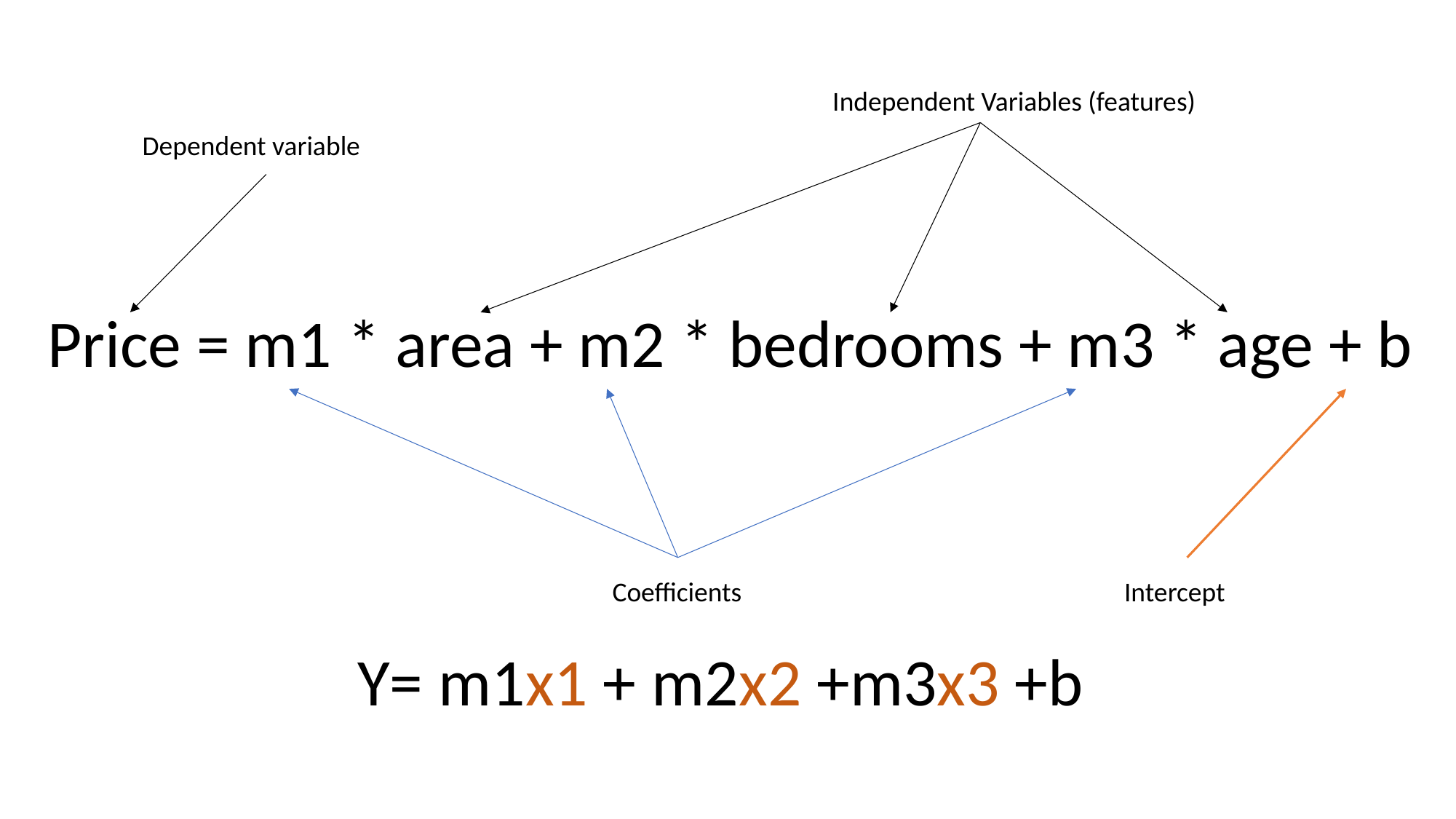

Independent Variables (features)
Dependent variable
# Price = m1 * area + m2 * bedrooms + m3 * age + b
Coefficients
Intercept
Y= m1x1 + m2x2 +m3x3 +b